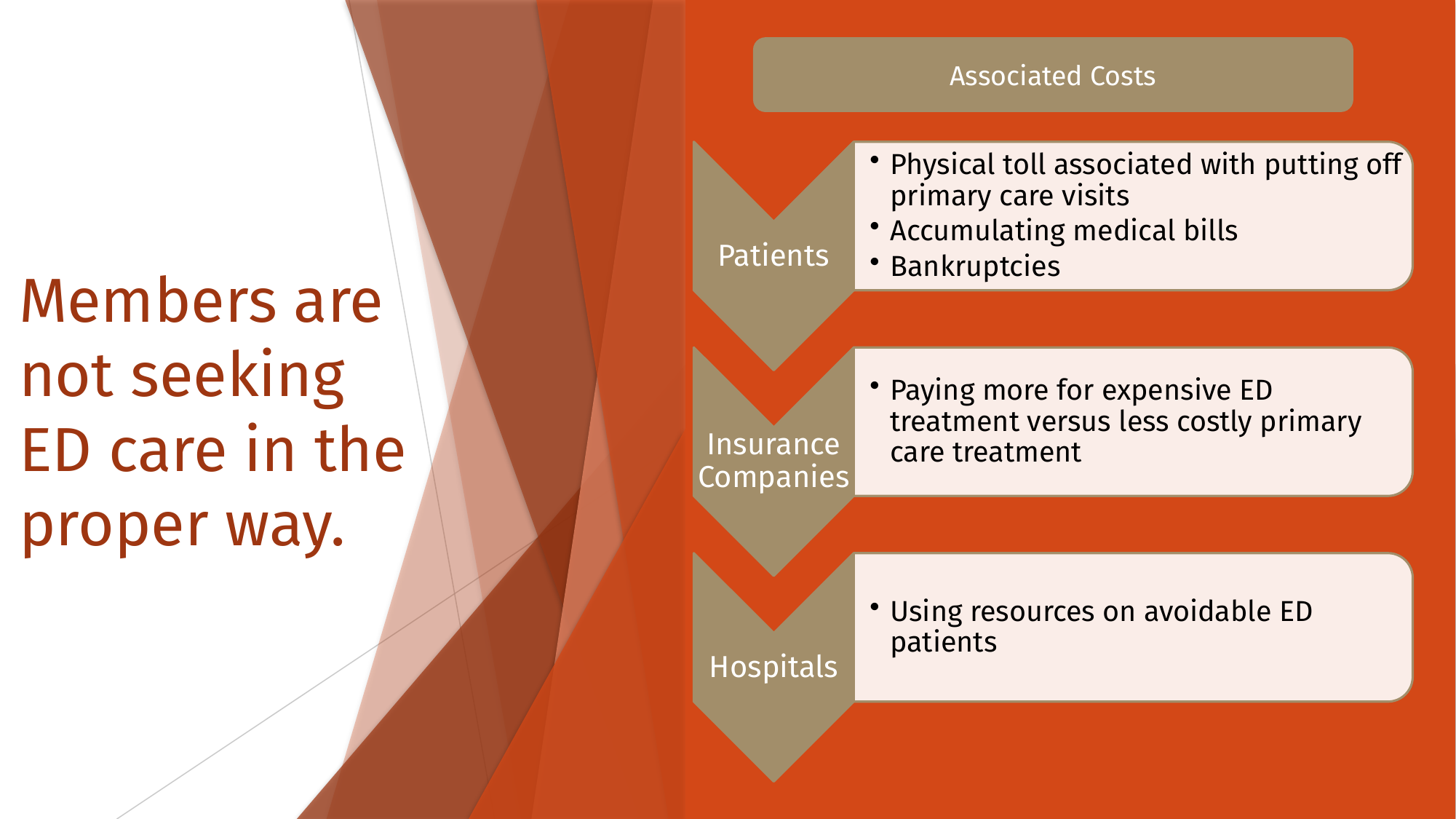

Associated Costs
Patients
Physical toll associated with putting off primary care visits
Accumulating medical bills
Bankruptcies
Insurance Companies
Paying more for expensive ED treatment versus less costly primary care treatment
Hospitals
Using resources on avoidable ED patients
# Members are not seeking ED care in the proper way.